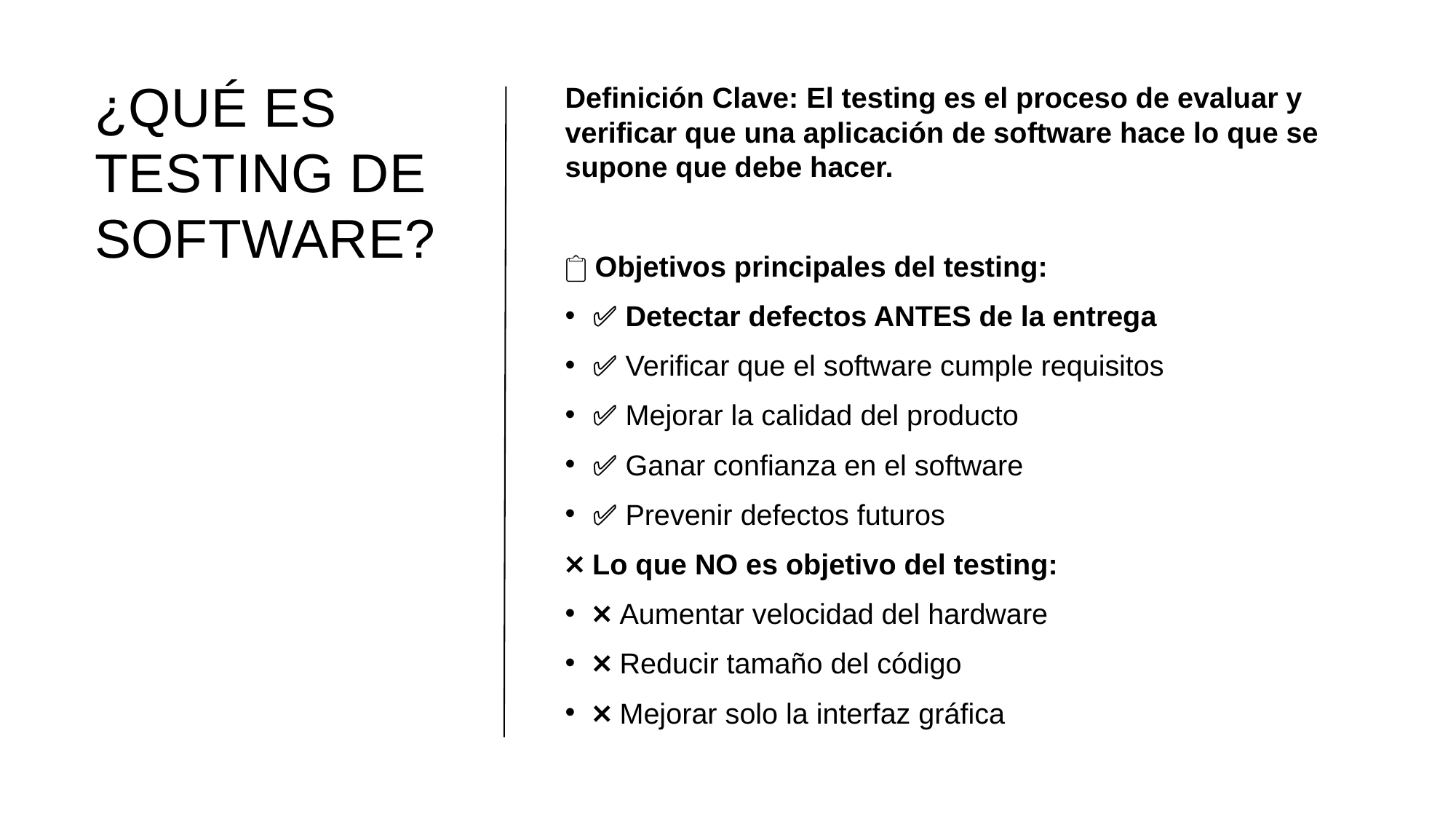

# ¿Qué es Testing de Software?
Definición Clave: El testing es el proceso de evaluar y verificar que una aplicación de software hace lo que se supone que debe hacer.

📋 Objetivos principales del testing:
✅ Detectar defectos ANTES de la entrega
✅ Verificar que el software cumple requisitos
✅ Mejorar la calidad del producto
✅ Ganar confianza en el software
✅ Prevenir defectos futuros
❌ Lo que NO es objetivo del testing:
❌ Aumentar velocidad del hardware
❌ Reducir tamaño del código
❌ Mejorar solo la interfaz gráfica